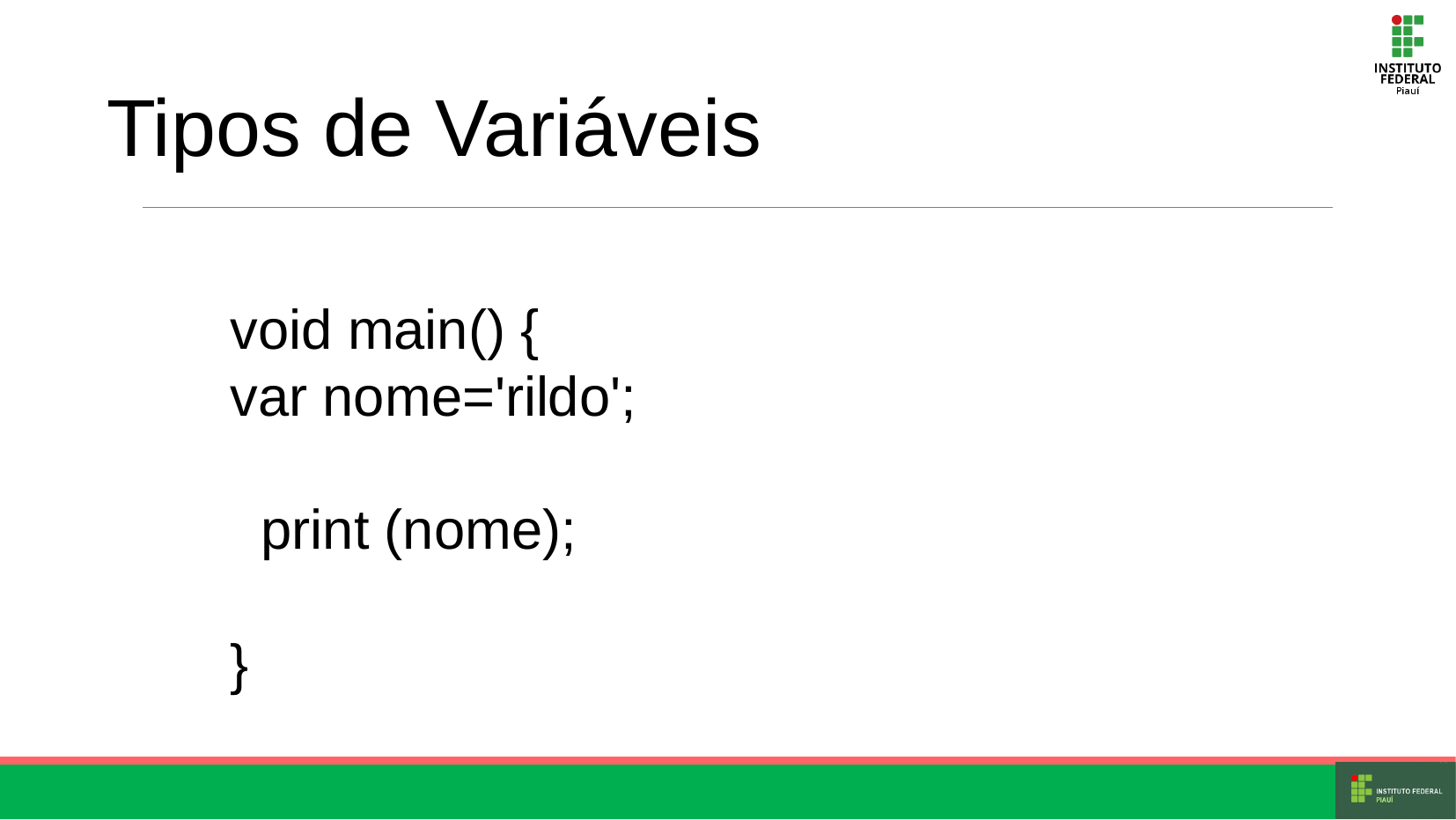

Tipos de Variáveis
void main() {
var nome='rildo';

  print (nome);

}